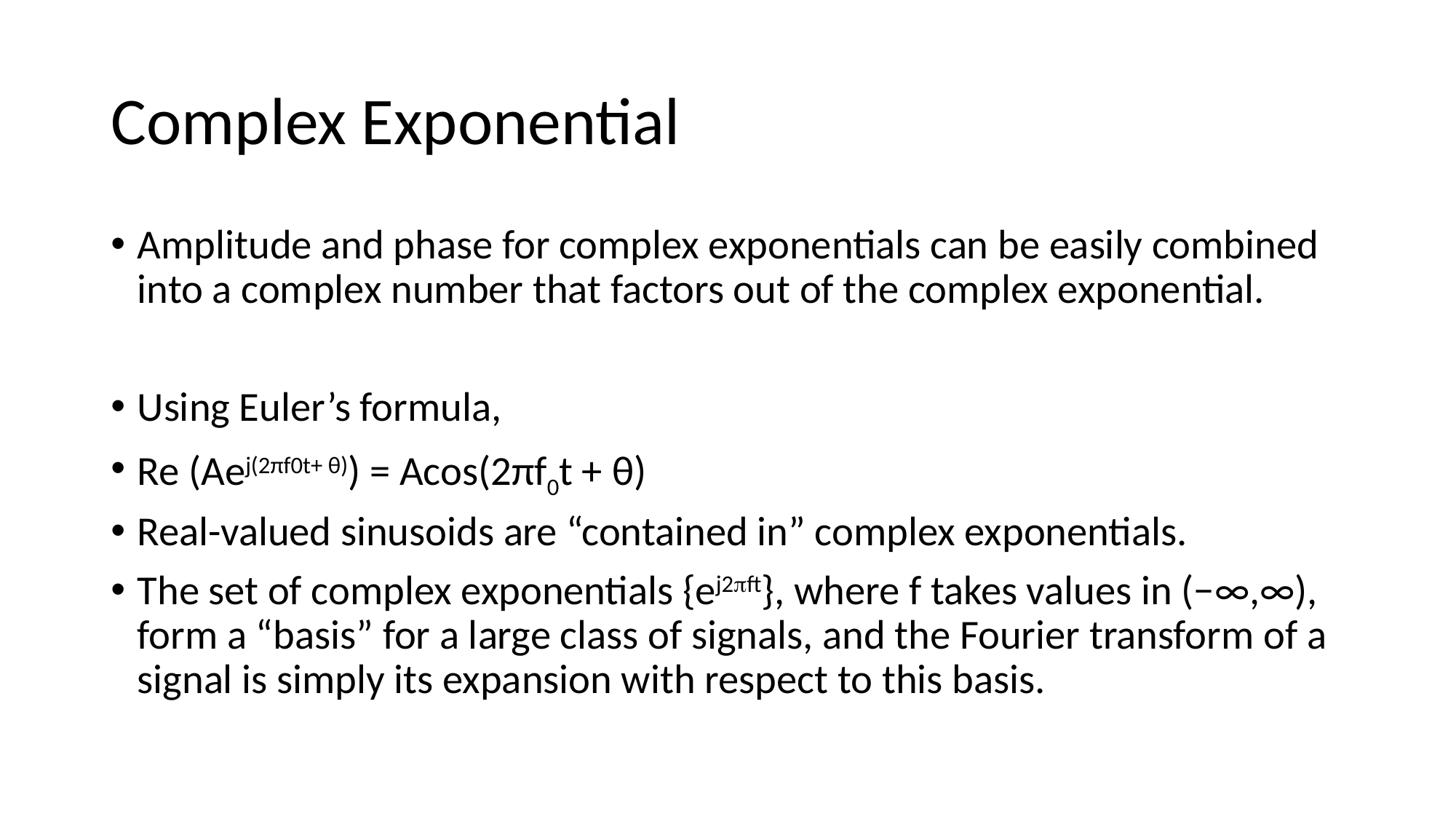

# Complex Exponential
Amplitude and phase for complex exponentials can be easily combined into a complex number that factors out of the complex exponential.

Using Euler’s formula,
Re (Aej(2πf0t+ θ)) = Acos(2πf0t + θ)
Real-valued sinusoids are “contained in” complex exponentials.
The set of complex exponentials {ej2πft}, where f takes values in (−∞,∞), form a “basis” for a large class of signals, and the Fourier transform of a signal is simply its expansion with respect to this basis.